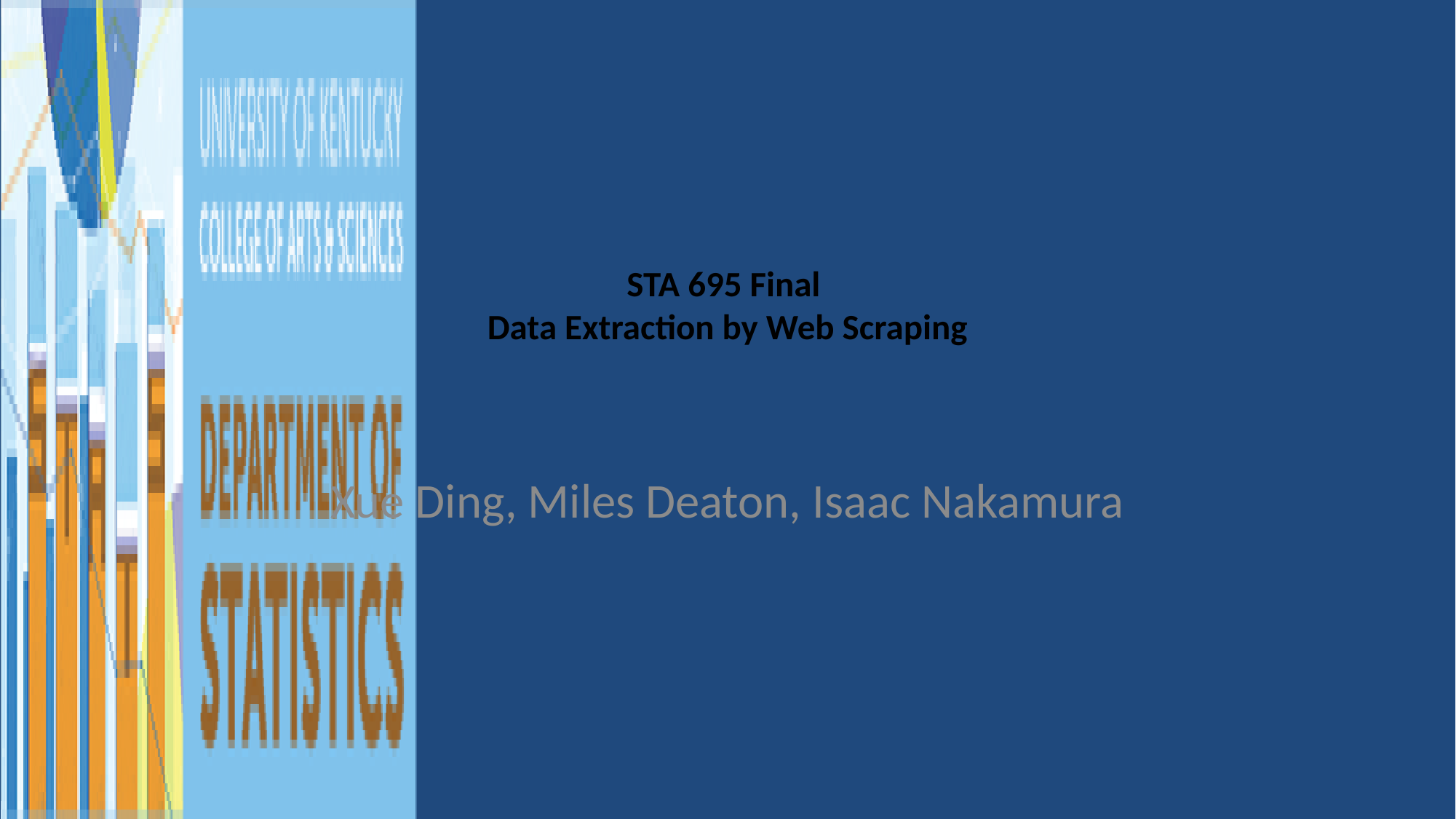

# STA 695 Final Data Extraction by Web Scraping
Xue Ding, Miles Deaton, Isaac Nakamura